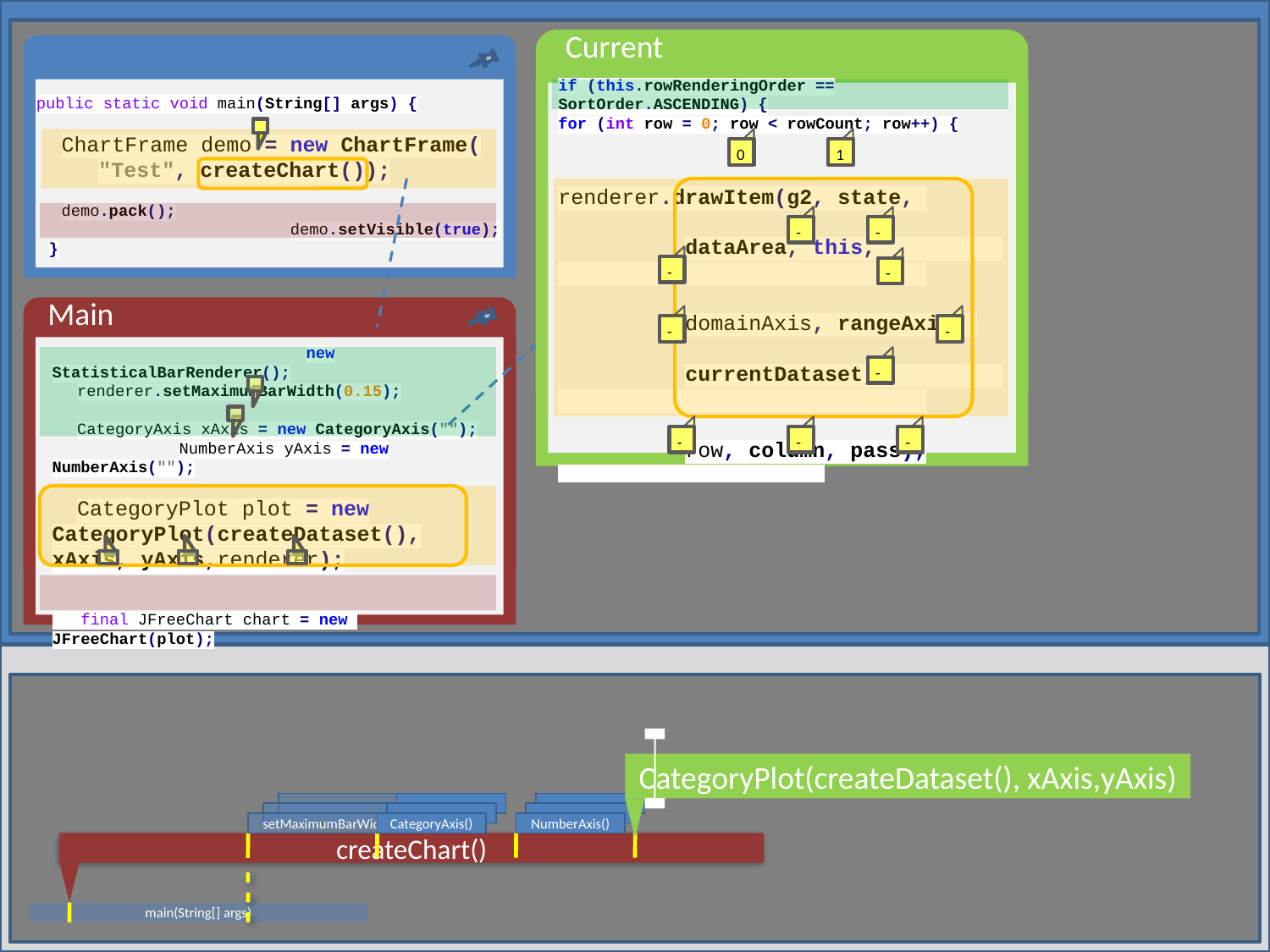

Current

if (this.rowRenderingOrder == SortOrder.ASCENDING) {
for (int row = 0; row < rowCount; row++) {

renderer.drawItem(g2, state,

	dataArea, this,

	domainAxis, rangeAxis,

	currentDataset,

	row, column, pass);

public static void main(String[] args) {

		ChartFrame demo = new ChartFrame(
			"Test", createChart());

		demo.pack();
		demo.setVisible(true);
	}

0

1

-

-

-

-
Main

-

-
			new StatisticalBarRenderer();
		renderer.setMaximumBarWidth(0.15);

		CategoryAxis xAxis = new CategoryAxis("");
		NumberAxis yAxis = new NumberAxis("");

		CategoryPlot plot = new CategoryPlot(createDataset(), xAxis, yAxis,renderer);

   final JFreeChart chart = new 	JFreeChart(plot);

-

-

-

-

CategoryPlot(createDataset(), xAxis,yAxis)

setMaximumBarWidth()

CategoryAxis()

NumberAxis()
createChart()

main(String[] args)